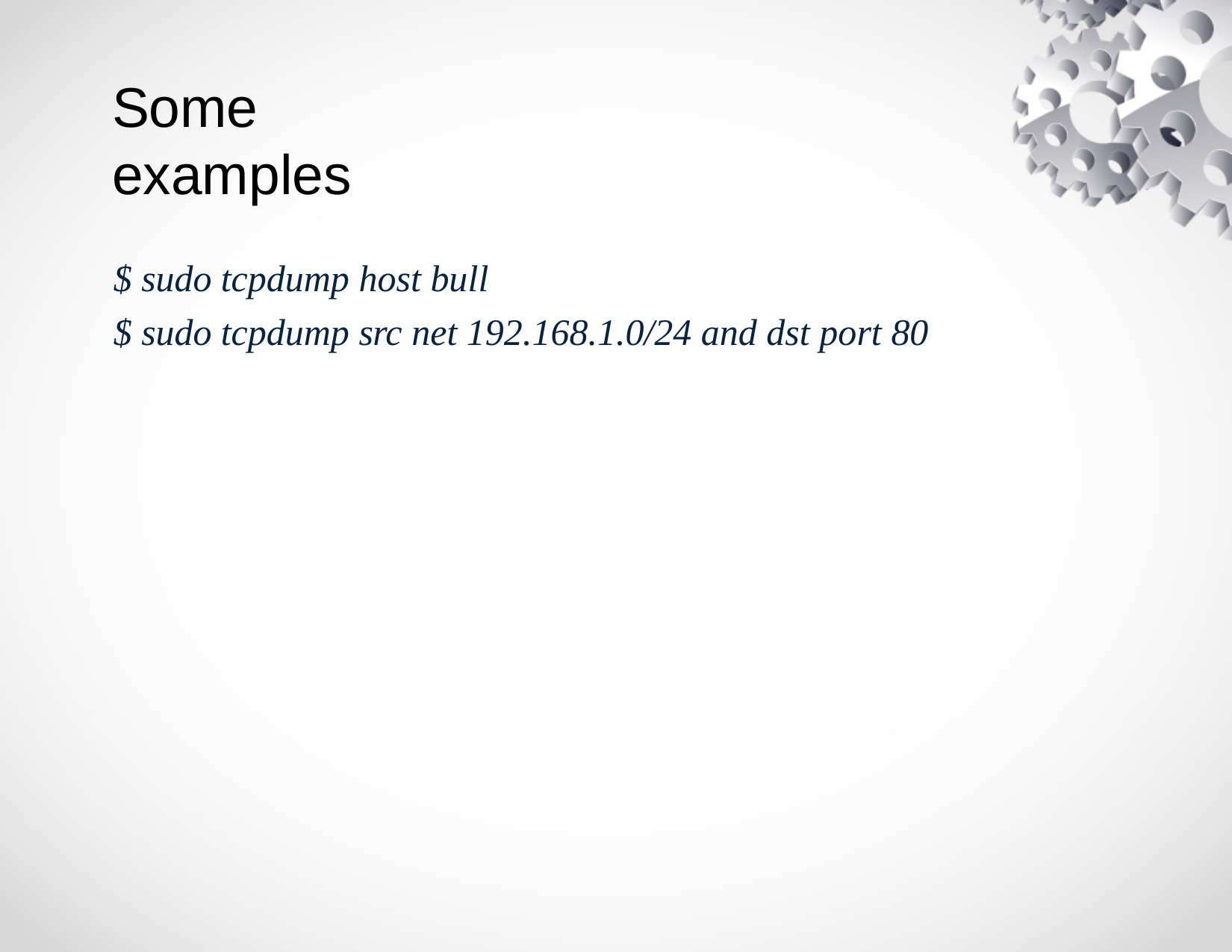

# Some examples
$ sudo tcpdump host bull
$ sudo tcpdump src net 192.168.1.0/24 and dst port 80